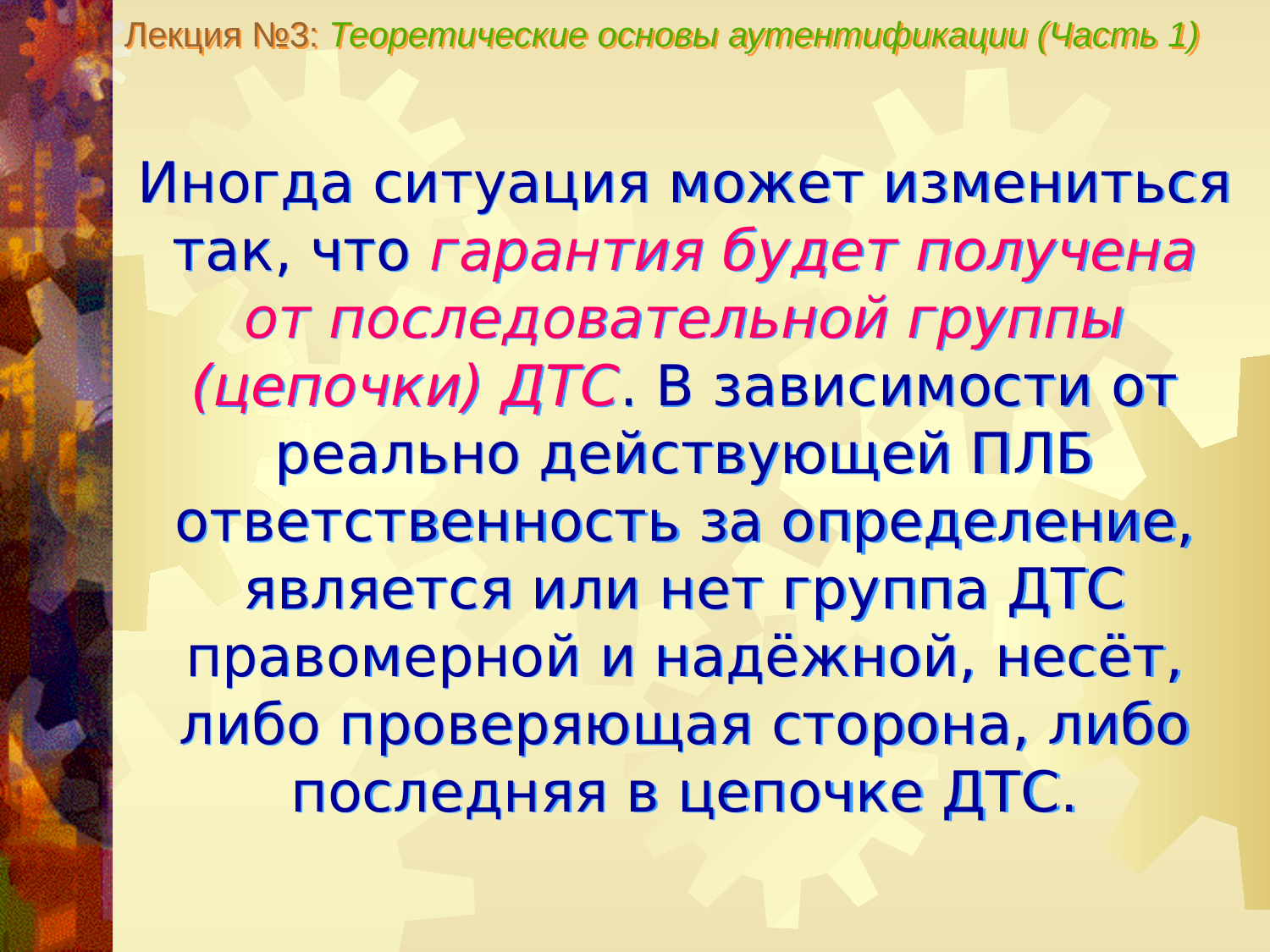

Лекция №3: Теоретические основы аутентификации (Часть 1)
Иногда ситуация может измениться так, что гарантия будет получена от последовательной группы (цепочки) ДТС. В зависимости от реально действующей ПЛБ ответственность за определение, является или нет группа ДТС правомерной и надёжной, несёт, либо проверяющая сторона, либо последняя в цепочке ДТС.